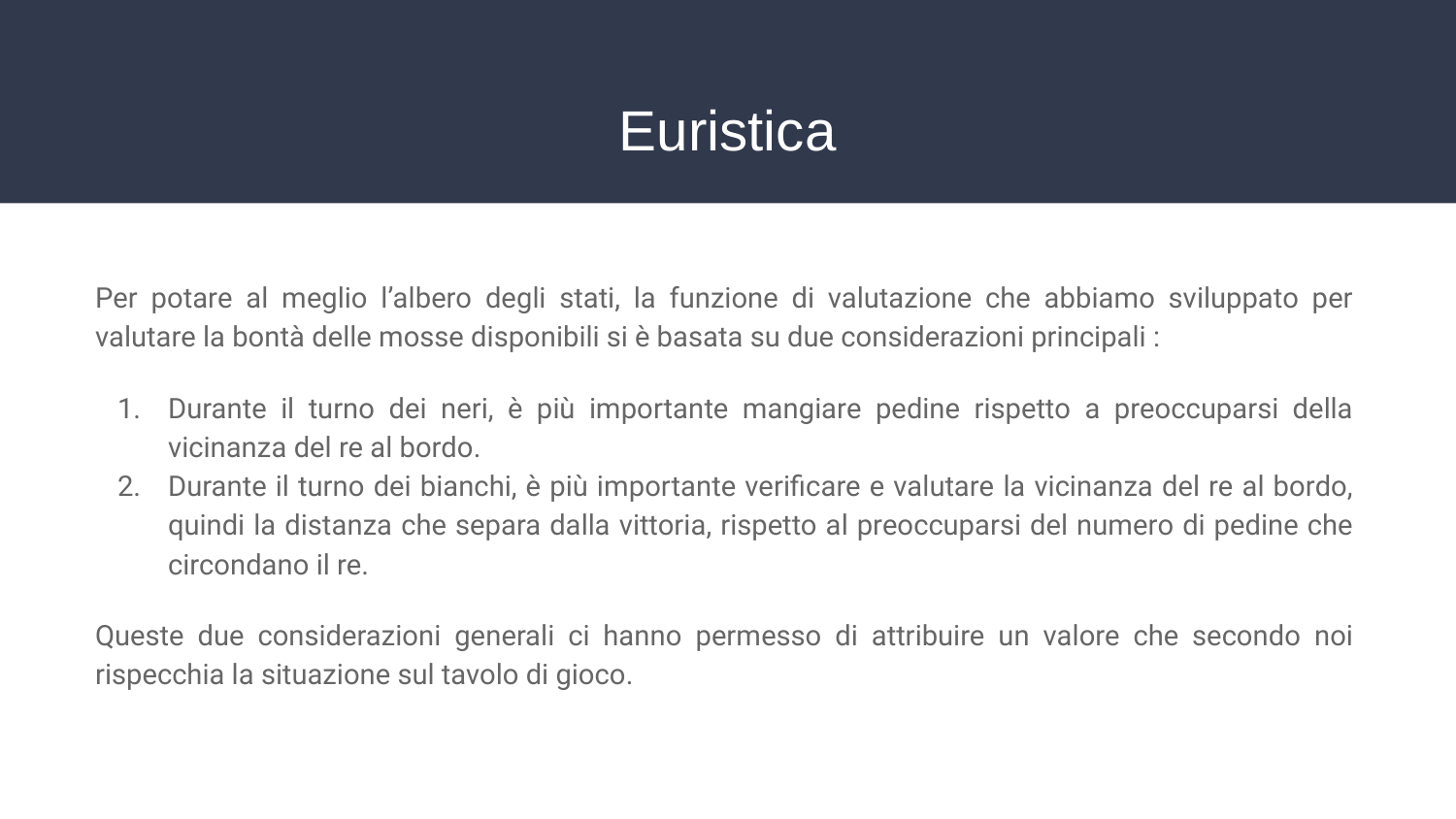

# Euristica
Per potare al meglio l’albero degli stati, la funzione di valutazione che abbiamo sviluppato per valutare la bontà delle mosse disponibili si è basata su due considerazioni principali :
Durante il turno dei neri, è più importante mangiare pedine rispetto a preoccuparsi della vicinanza del re al bordo.
Durante il turno dei bianchi, è più importante verificare e valutare la vicinanza del re al bordo, quindi la distanza che separa dalla vittoria, rispetto al preoccuparsi del numero di pedine che circondano il re.
Queste due considerazioni generali ci hanno permesso di attribuire un valore che secondo noi rispecchia la situazione sul tavolo di gioco.